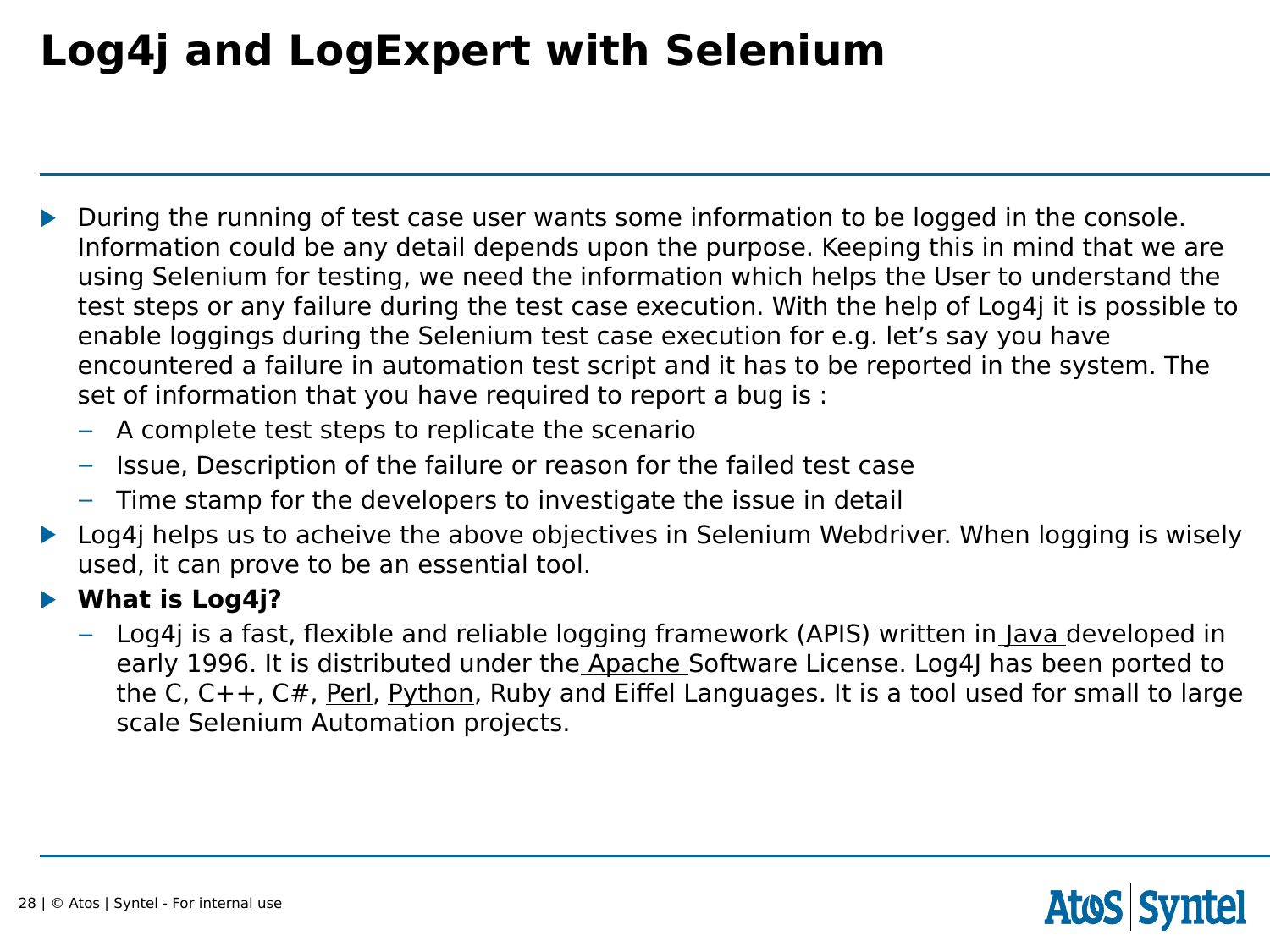

Log4j and LogExpert with Selenium
During the running of test case user wants some information to be logged in the console. Information could be any detail depends upon the purpose. Keeping this in mind that we are using Selenium for testing, we need the information which helps the User to understand the test steps or any failure during the test case execution. With the help of Log4j it is possible to enable loggings during the Selenium test case execution for e.g. let’s say you have encountered a failure in automation test script and it has to be reported in the system. The set of information that you have required to report a bug is :
A complete test steps to replicate the scenario
Issue, Description of the failure or reason for the failed test case
Time stamp for the developers to investigate the issue in detail
Log4j helps us to acheive the above objectives in Selenium Webdriver. When logging is wisely used, it can prove to be an essential tool.
What is Log4j?
Log4j is a fast, flexible and reliable logging framework (APIS) written in Java developed in early 1996. It is distributed under the Apache Software License. Log4J has been ported to the C, C++, C#, Perl, Python, Ruby and Eiffel Languages. It is a tool used for small to large scale Selenium Automation projects.